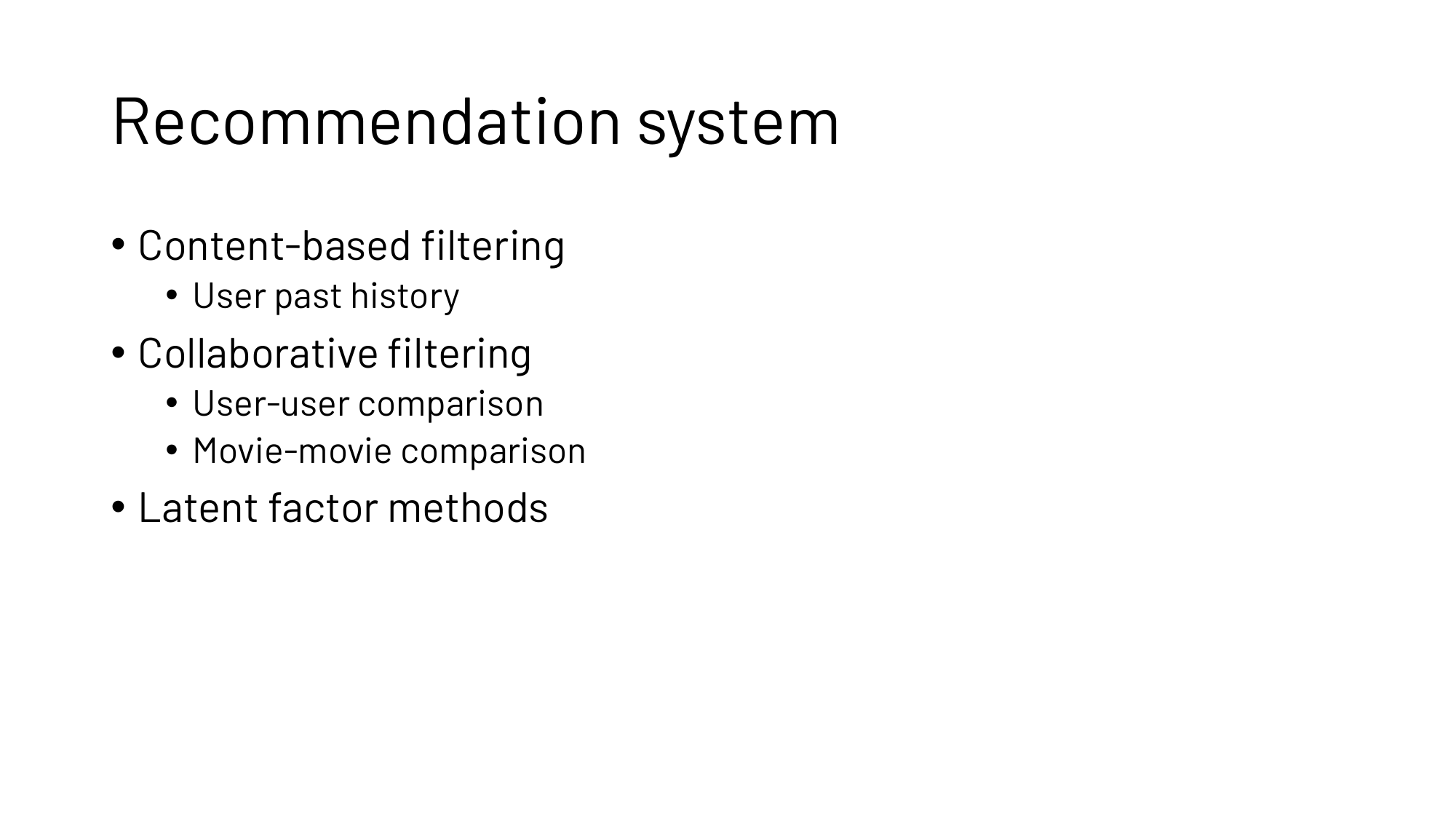

# Recommendation system
Content-based filtering
User past history
Collaborative filtering
User-user comparison
Movie-movie comparison
Latent factor methods